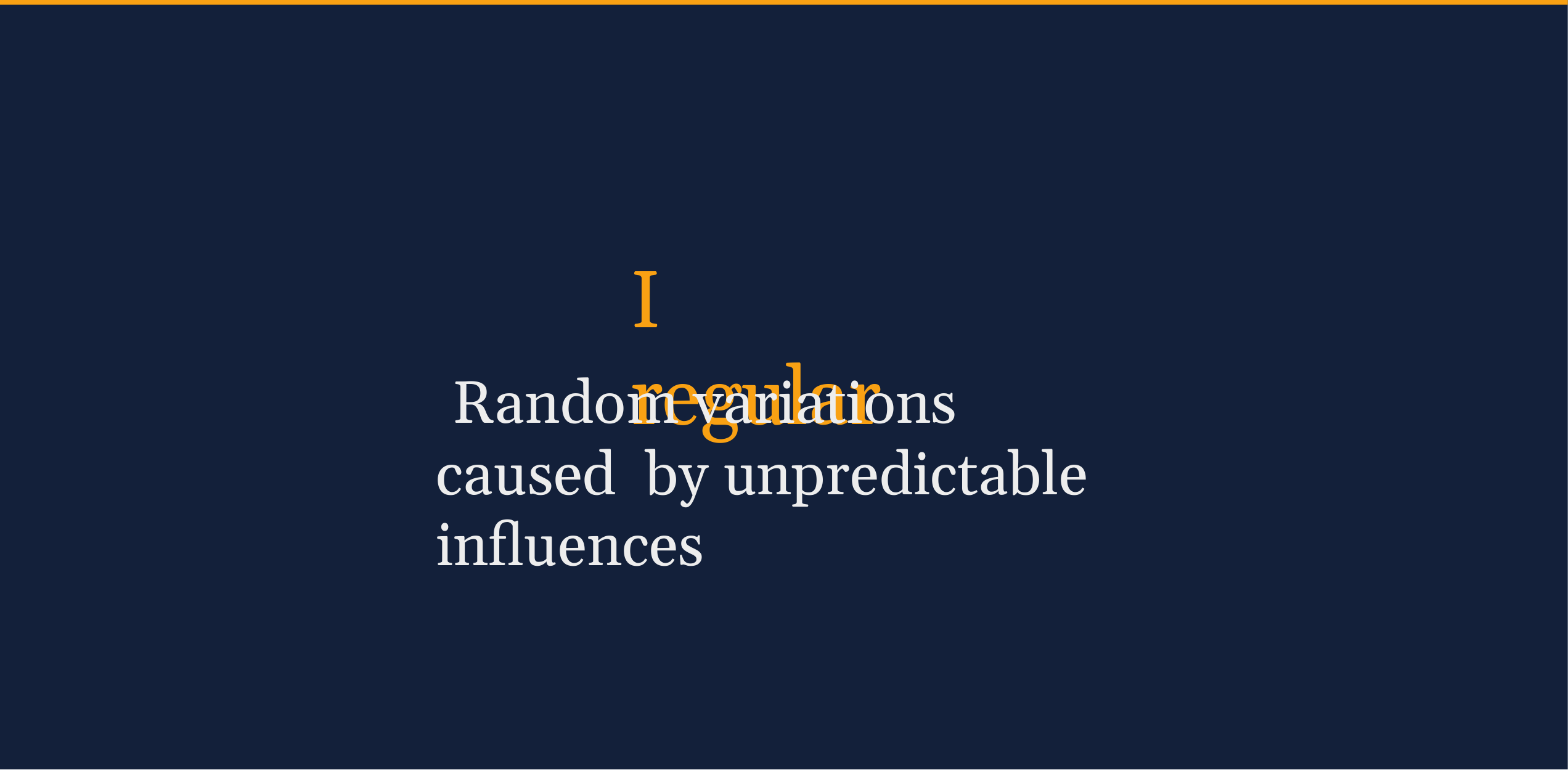

I	regular
Random variations caused  by unpredictable influences